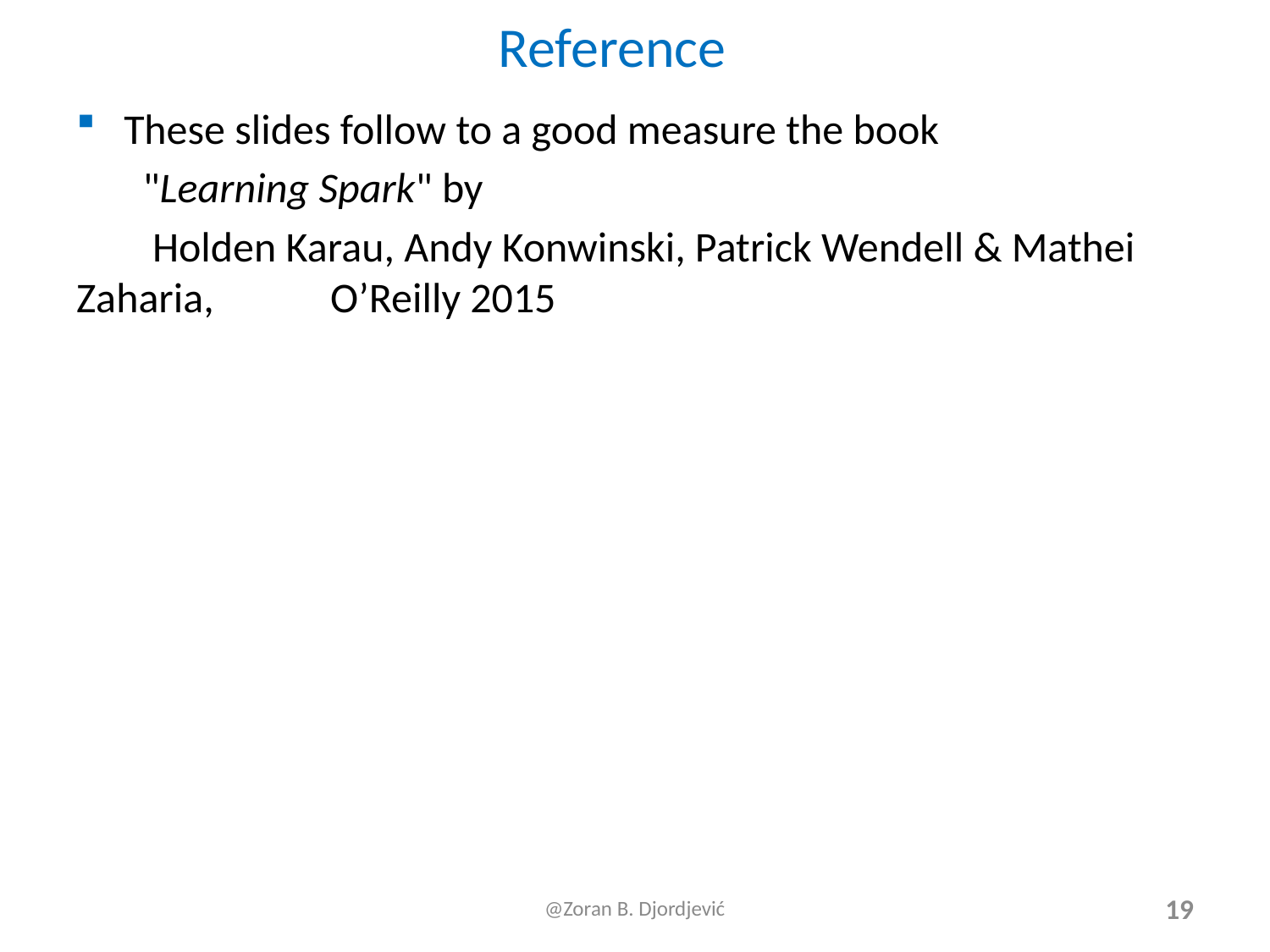

# Reference
These slides follow to a good measure the book
       "Learning Spark" by
        Holden Karau, Andy Konwinski, Patrick Wendell & Mathei Zaharia,    	O’Reilly 2015
@Zoran B. Djordjević
19